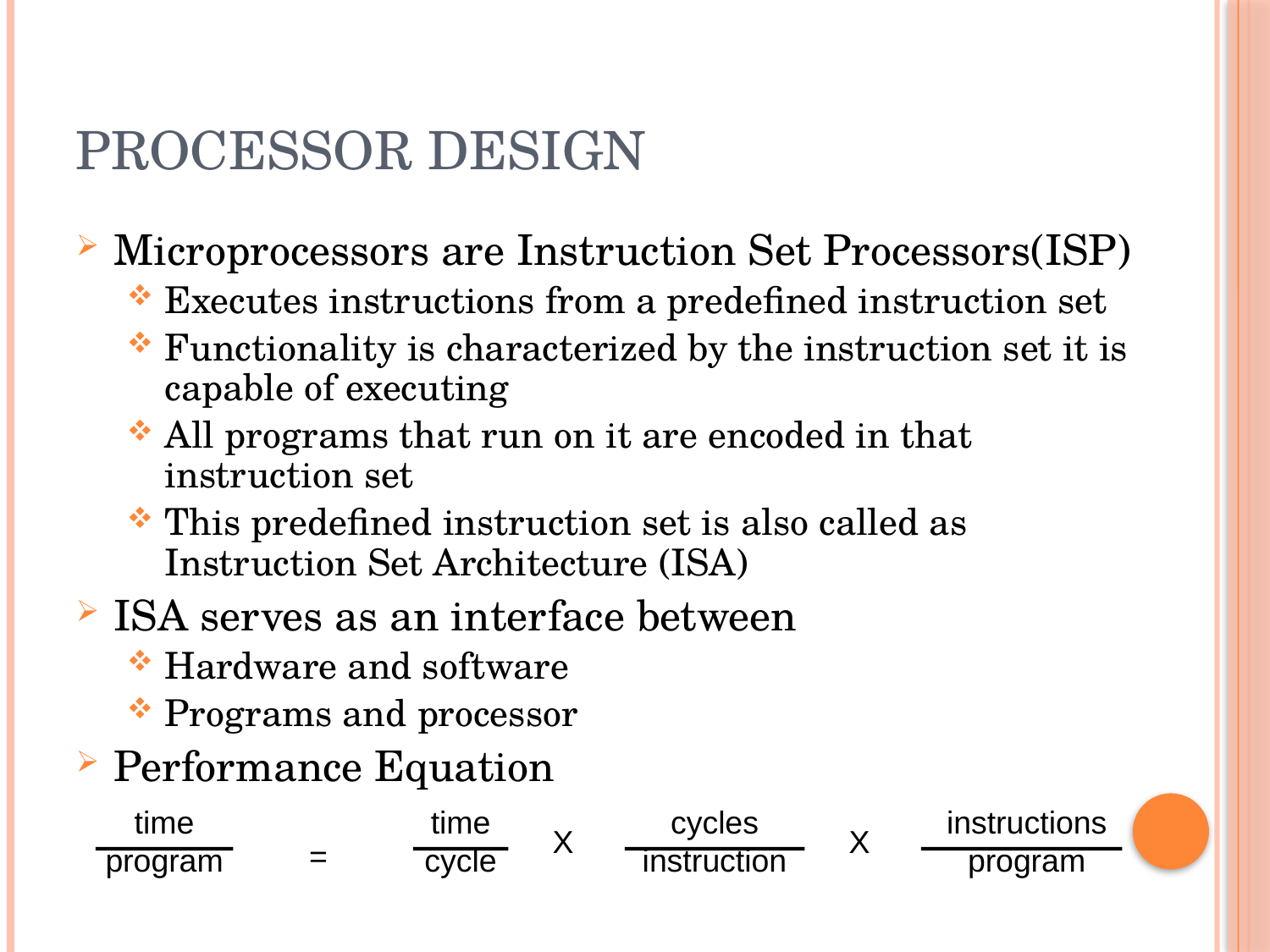

# Processor Design
Microprocessors are Instruction Set Processors(ISP)
Executes instructions from a predefined instruction set
Functionality is characterized by the instruction set it is capable of executing
All programs that run on it are encoded in that instruction set
This predefined instruction set is also called as Instruction Set Architecture (ISA)
ISA serves as an interface between
Hardware and software
Programs and processor
Performance Equation

time program

time cycle

cycles instruction

instructions program

X
X
=